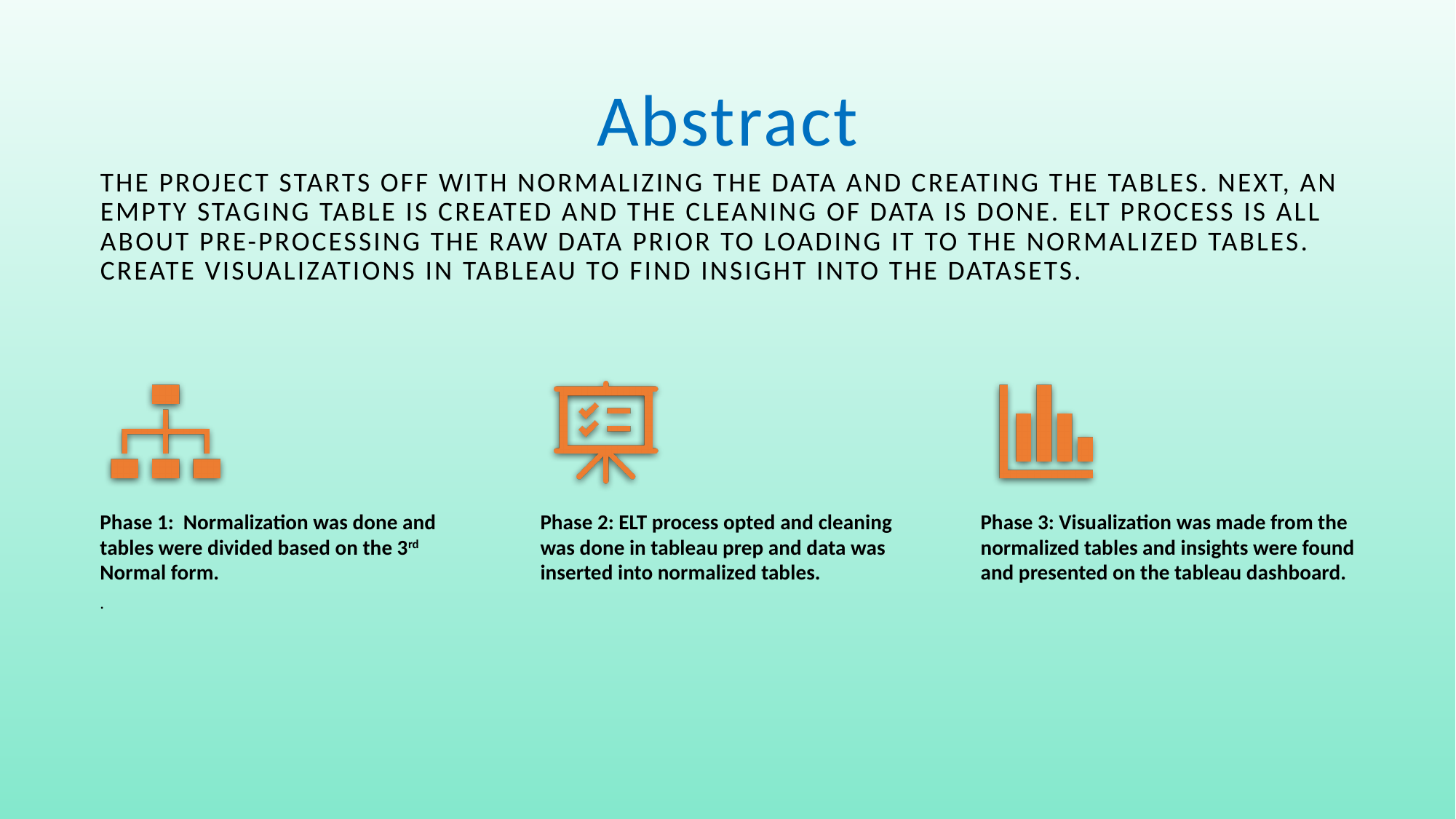

# Abstract
The project starts off with Normalizing the data and creating the tables. Next, an empty staging table is created and the cleaning of data is done. ELT process is all about pre-processing the raw data prior to loading it to the normalized tables. Create Visualizations in Tableau to find insight into the datasets.

Phase 1:  Normalization was done and tables were divided based on the 3rd Normal form.
.
Phase 2: ELT process opted and cleaning was done in tableau prep and data was inserted into normalized tables.
Phase 3: Visualization was made from the normalized tables and insights were found and presented on the tableau dashboard.